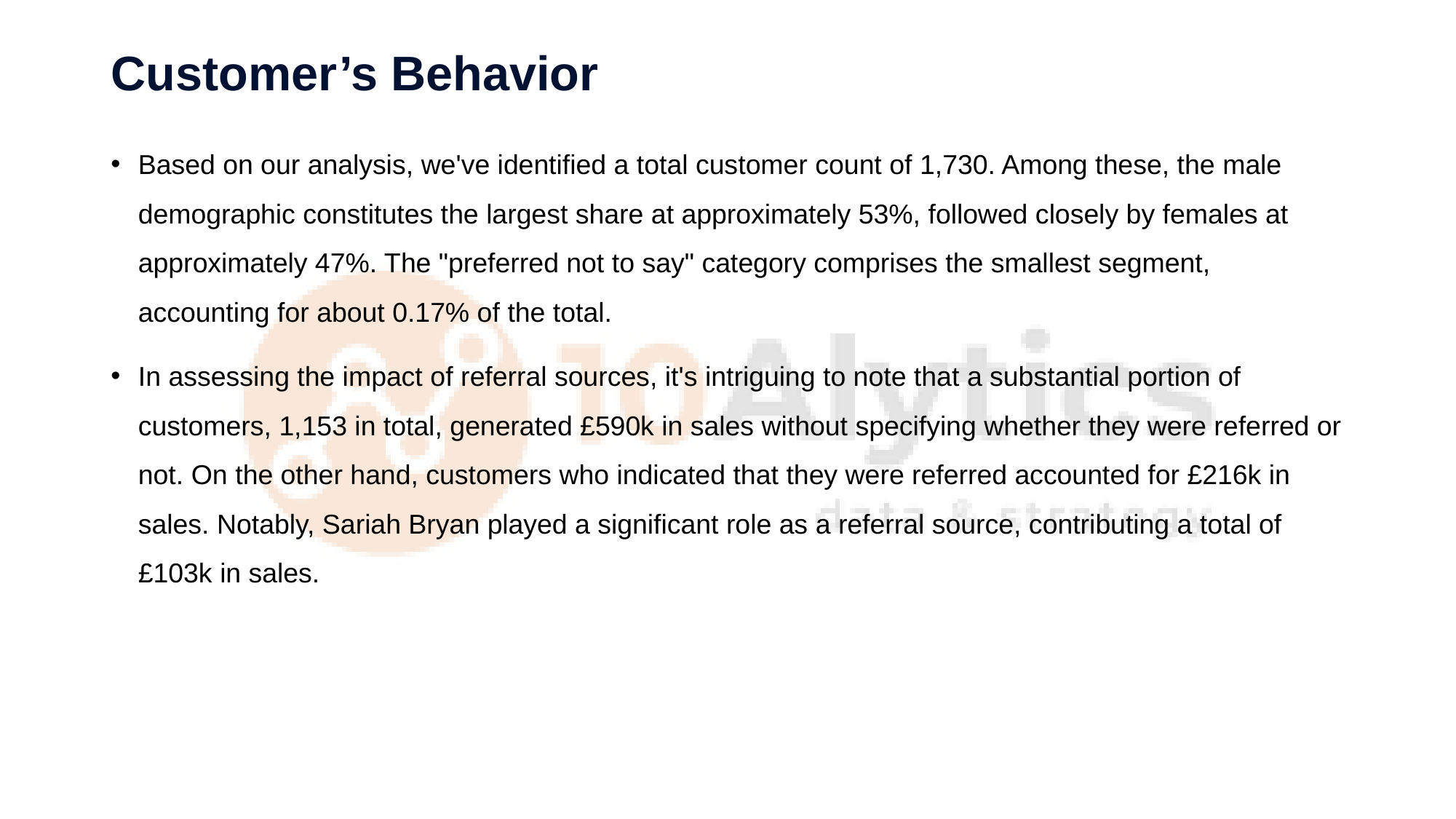

# Customer’s Behavior
Based on our analysis, we've identified a total customer count of 1,730. Among these, the male demographic constitutes the largest share at approximately 53%, followed closely by females at approximately 47%. The "preferred not to say" category comprises the smallest segment, accounting for about 0.17% of the total.
In assessing the impact of referral sources, it's intriguing to note that a substantial portion of customers, 1,153 in total, generated £590k in sales without specifying whether they were referred or not. On the other hand, customers who indicated that they were referred accounted for £216k in sales. Notably, Sariah Bryan played a significant role as a referral source, contributing a total of £103k in sales.